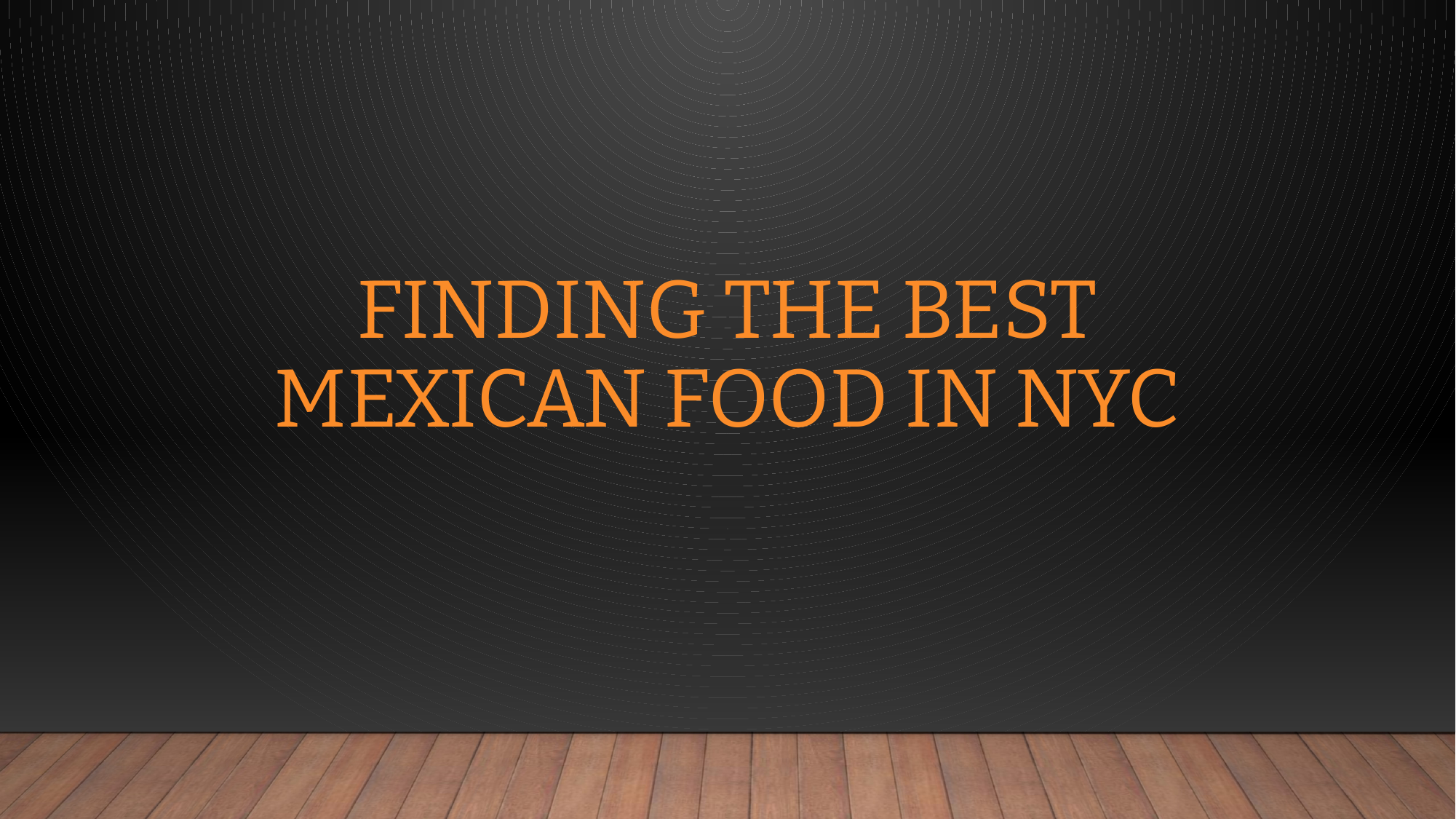

# Finding the best Mexican food in NYC